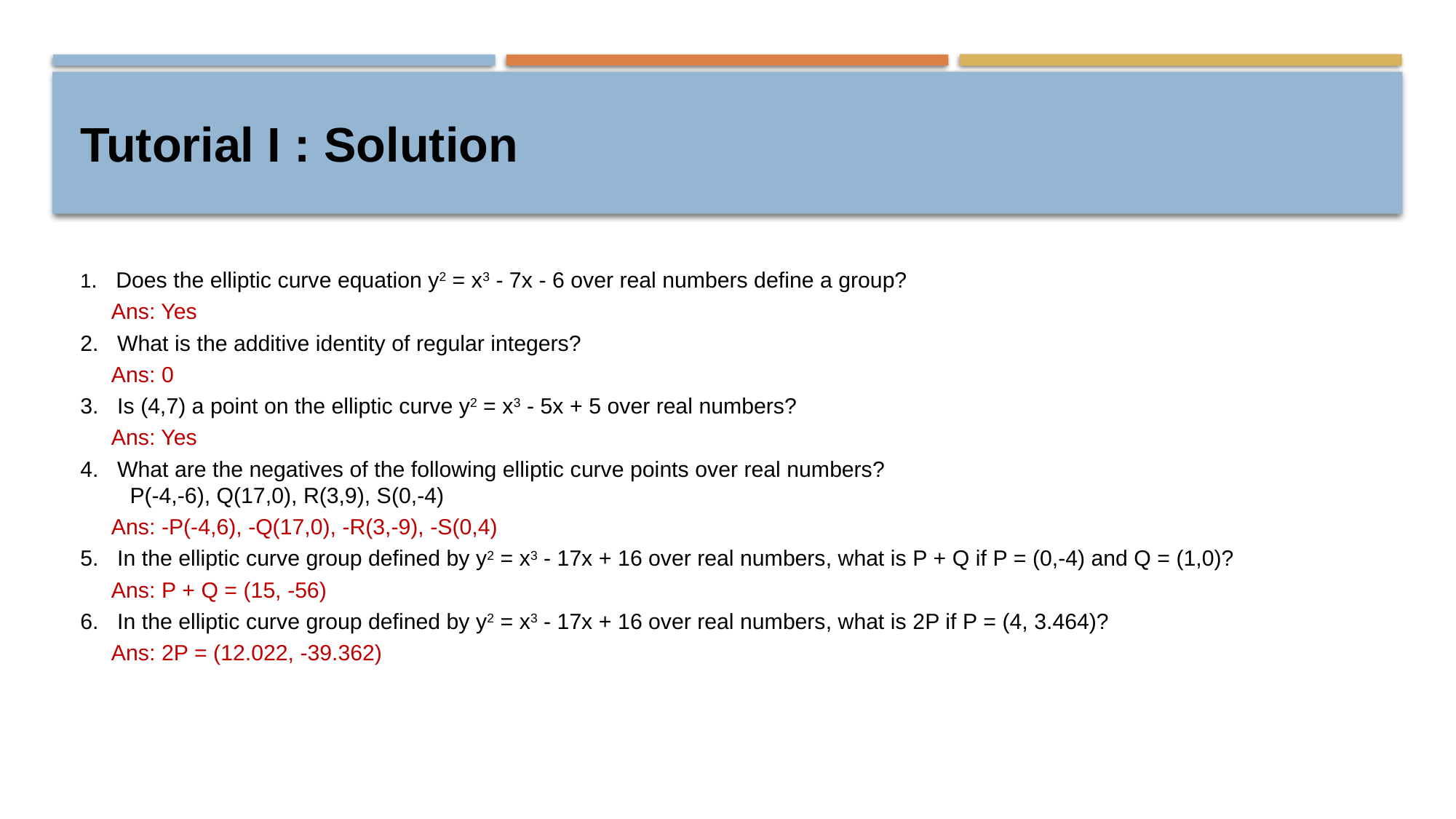

# Tutorial I : Solution
1.   Does the elliptic curve equation y2 = x3 - 7x - 6 over real numbers define a group?
     Ans: Yes
2.   What is the additive identity of regular integers?
     Ans: 0
3.   Is (4,7) a point on the elliptic curve y2 = x3 - 5x + 5 over real numbers?
     Ans: Yes
4.   What are the negatives of the following elliptic curve points over real numbers? 
P(-4,-6), Q(17,0), R(3,9), S(0,-4)
     Ans: -P(-4,6), -Q(17,0), -R(3,-9), -S(0,4)
5.   In the elliptic curve group defined by y2 = x3 - 17x + 16 over real numbers, what is P + Q if P = (0,-4) and Q = (1,0)?
     Ans: P + Q = (15, -56)
6.   In the elliptic curve group defined by y2 = x3 - 17x + 16 over real numbers, what is 2P if P = (4, 3.464)?
     Ans: 2P = (12.022, -39.362)